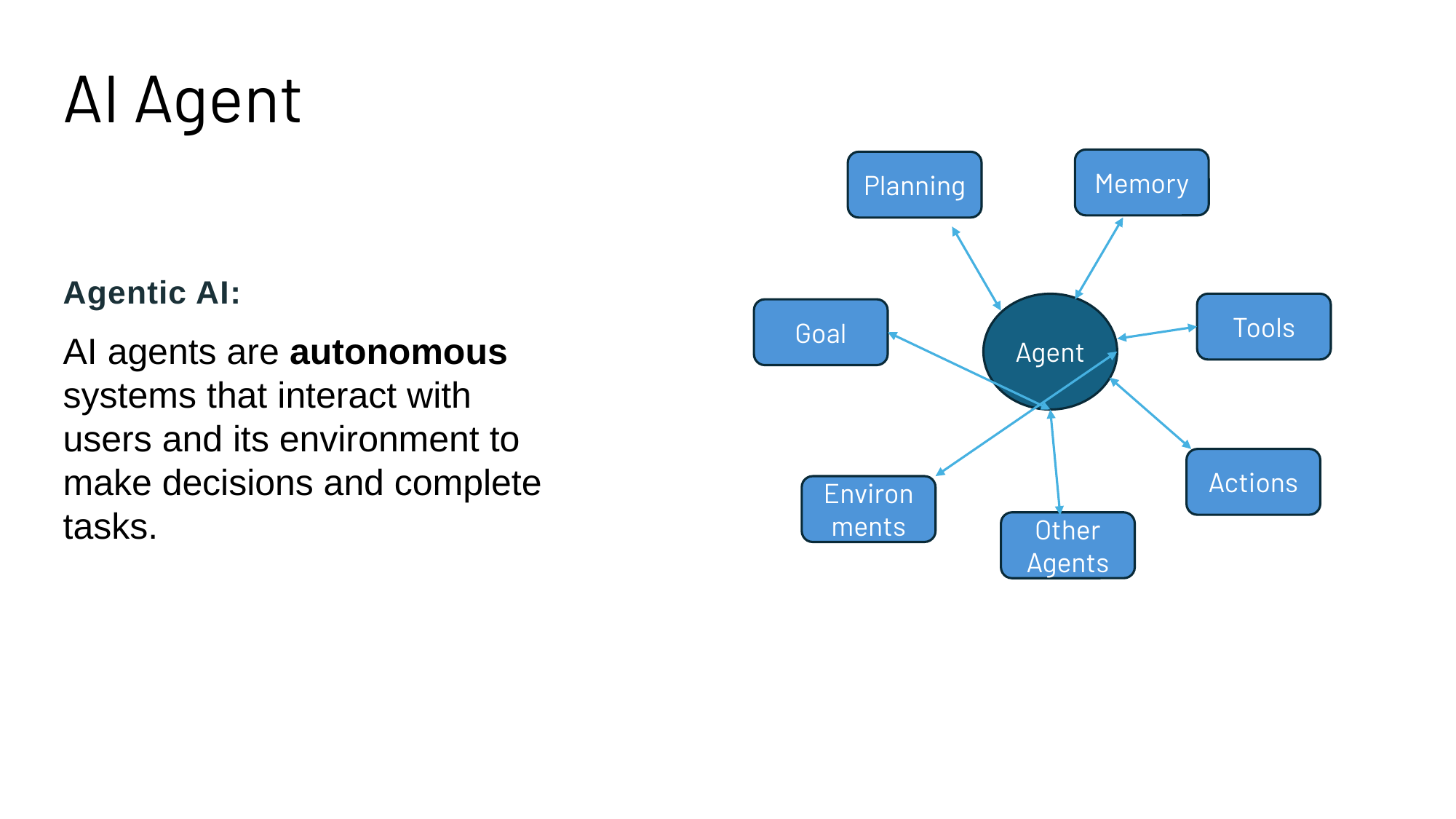

# AI Agent
Memory
Planning
Agentic AI:
AI agents are autonomous systems that interact with users and its environment to make decisions and complete tasks.
Agent
Tools
Goal
Actions
Environments
Other Agents